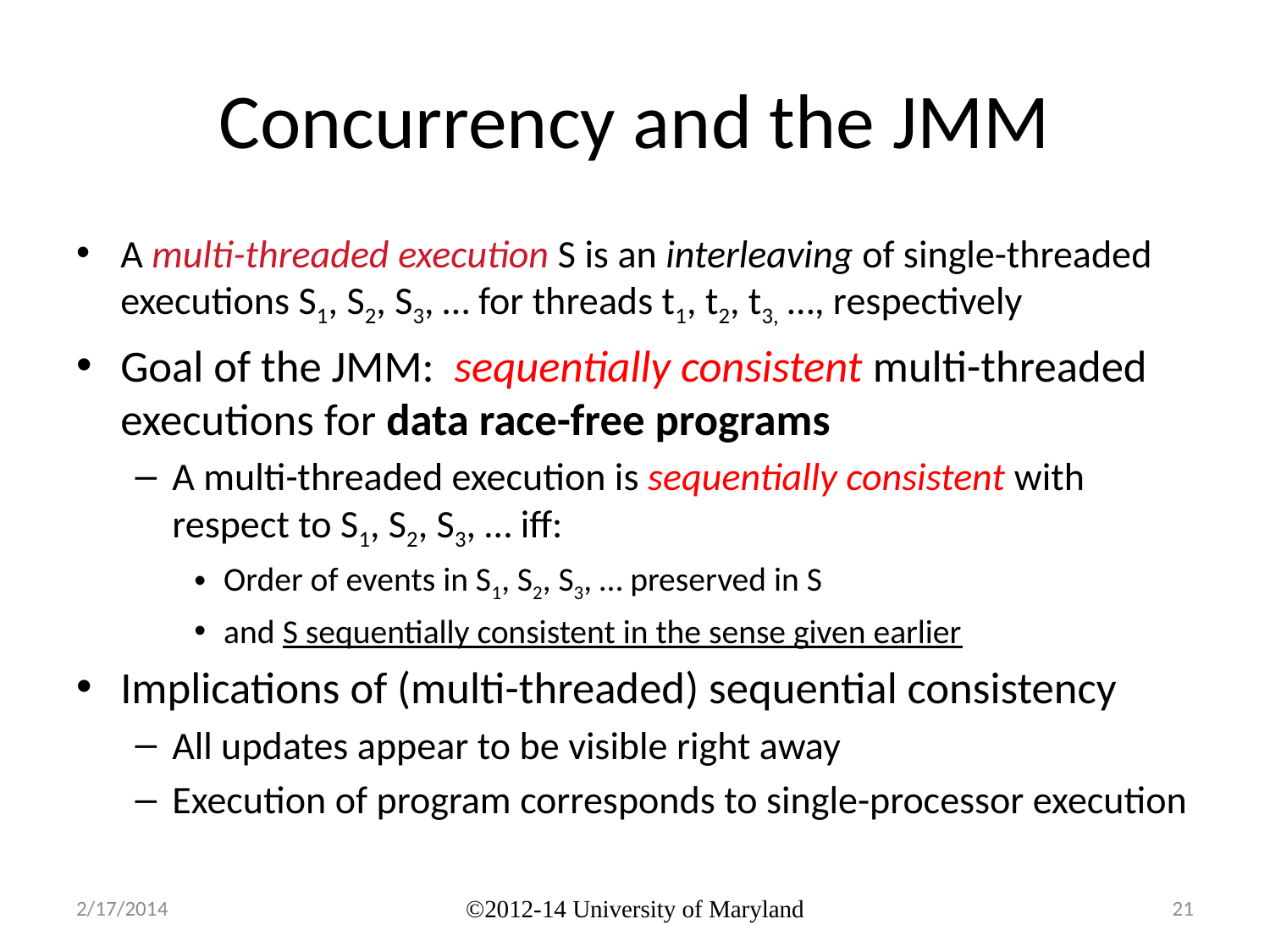

# Concurrency and the JMM
A multi-threaded execution S is an interleaving of single-threaded executions S1, S2, S3, … for threads t1, t2, t3, …, respectively
Goal of the JMM:  sequentially consistent multi-threaded executions for data race-free programs
A multi-threaded execution is sequentially consistent with respect to S1, S2, S3, … iff:
Order of events in S1, S2, S3, … preserved in S
and S sequentially consistent in the sense given earlier
Implications of (multi-threaded) sequential consistency
All updates appear to be visible right away
Execution of program corresponds to single-processor execution

2/17/2014
©2012-14 University of Maryland
21